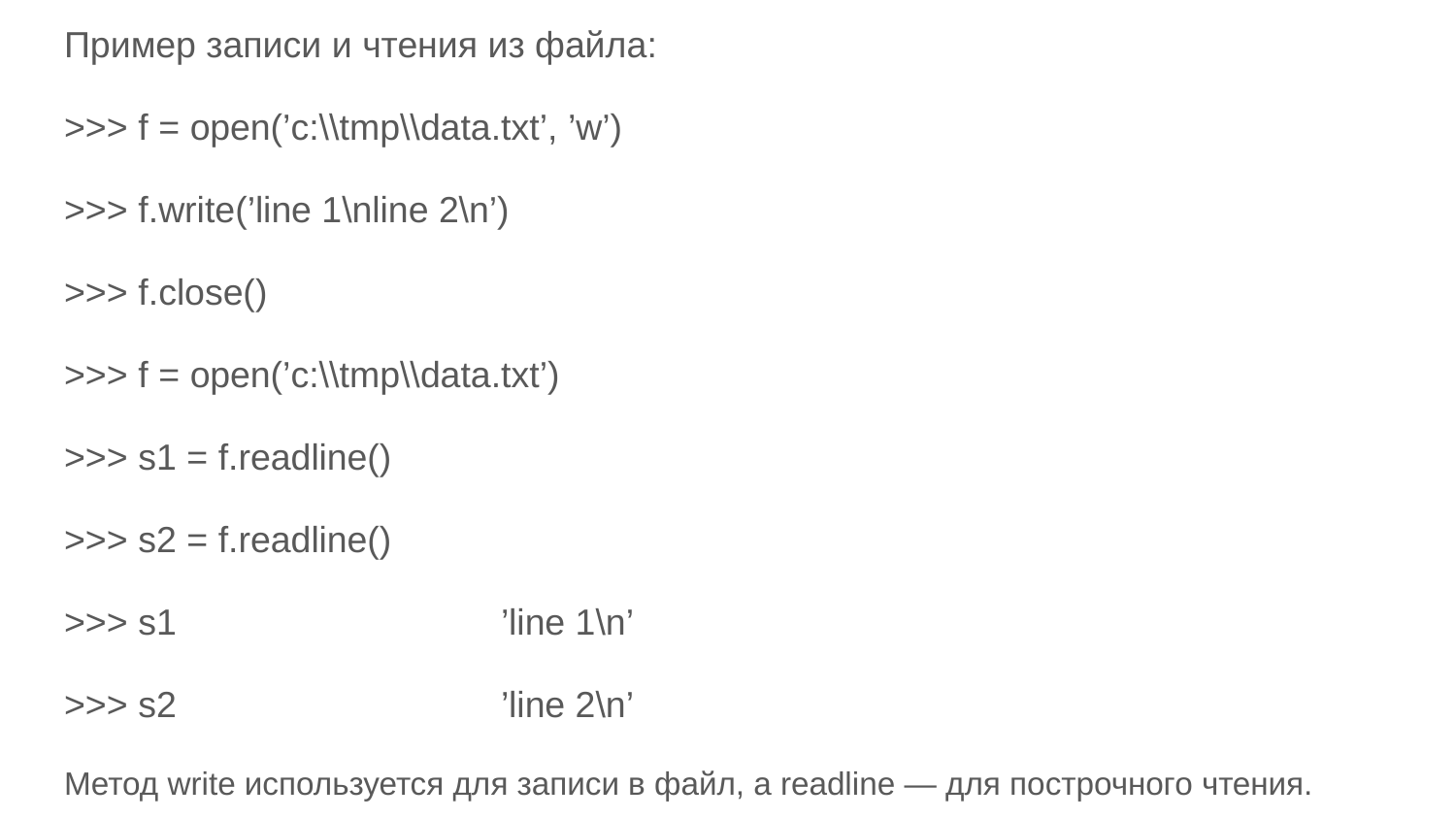

Пример записи и чтения из файла:
>>> f = open(’c:\\tmp\\data.txt’, ’w’)
>>> f.write(’line 1\nline 2\n’)
>>> f.close()
>>> f = open(’c:\\tmp\\data.txt’)
>>> s1 = f.readline()
>>> s2 = f.readline()
>>> s1			’line 1\n’
>>> s2			’line 2\n’
Метод write используется для записи в файл, а readline — для построчного чтения.